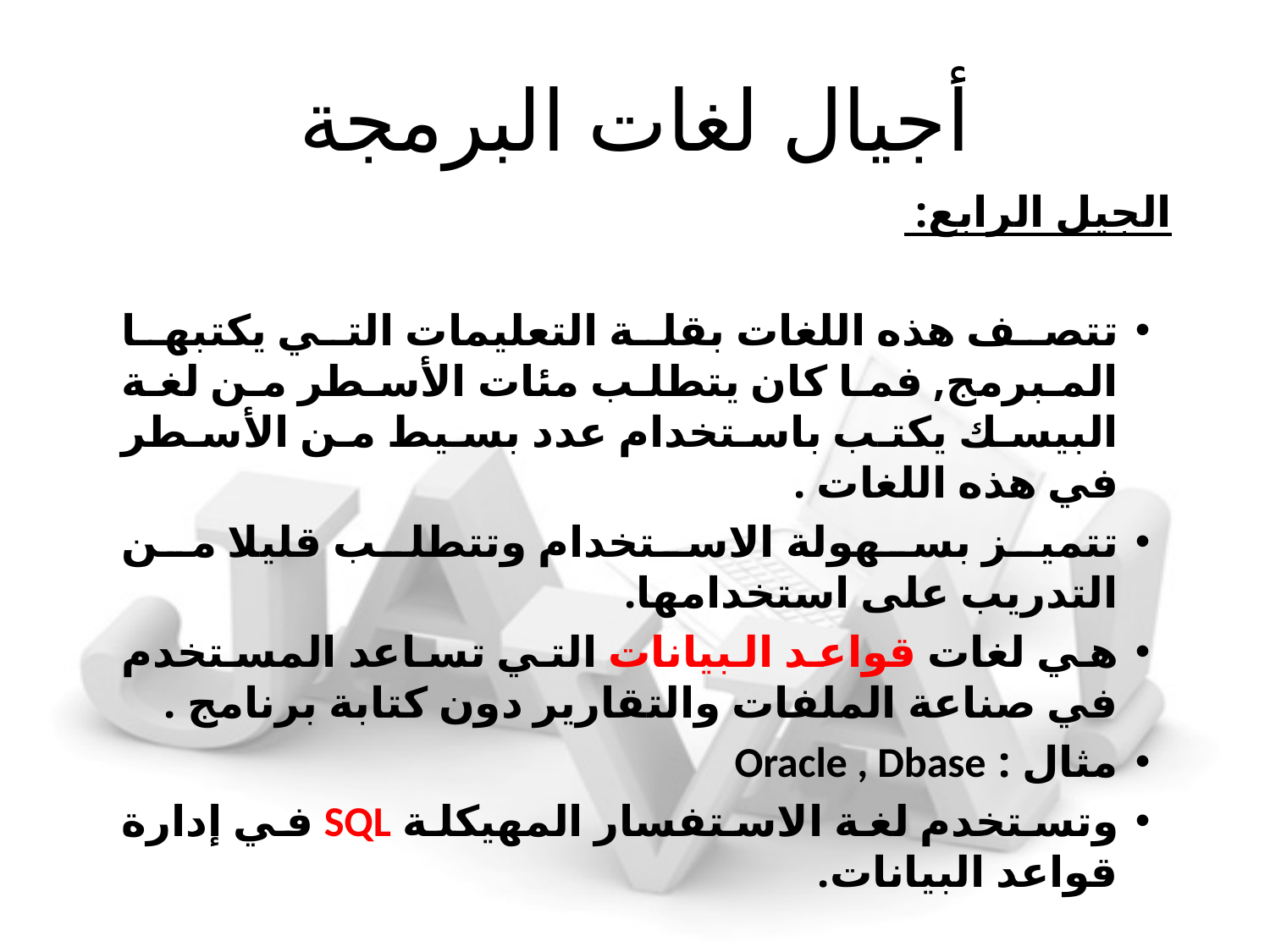

# أجيال لغات البرمجة
الجيل الرابع:

تتصف هذه اللغات بقلة التعليمات التي يكتبها المبرمج, فما كان يتطلب مئات الأسطر من لغة البيسك يكتب باستخدام عدد بسيط من الأسطر في هذه اللغات .
تتميز بسهولة الاستخدام وتتطلب قليلا من التدريب على استخدامها.
هي لغات قواعد البيانات التي تساعد المستخدم في صناعة الملفات والتقارير دون كتابة برنامج .
مثال : Oracle , Dbase
وتستخدم لغة الاستفسار المهيكلة SQL في إدارة قواعد البيانات.